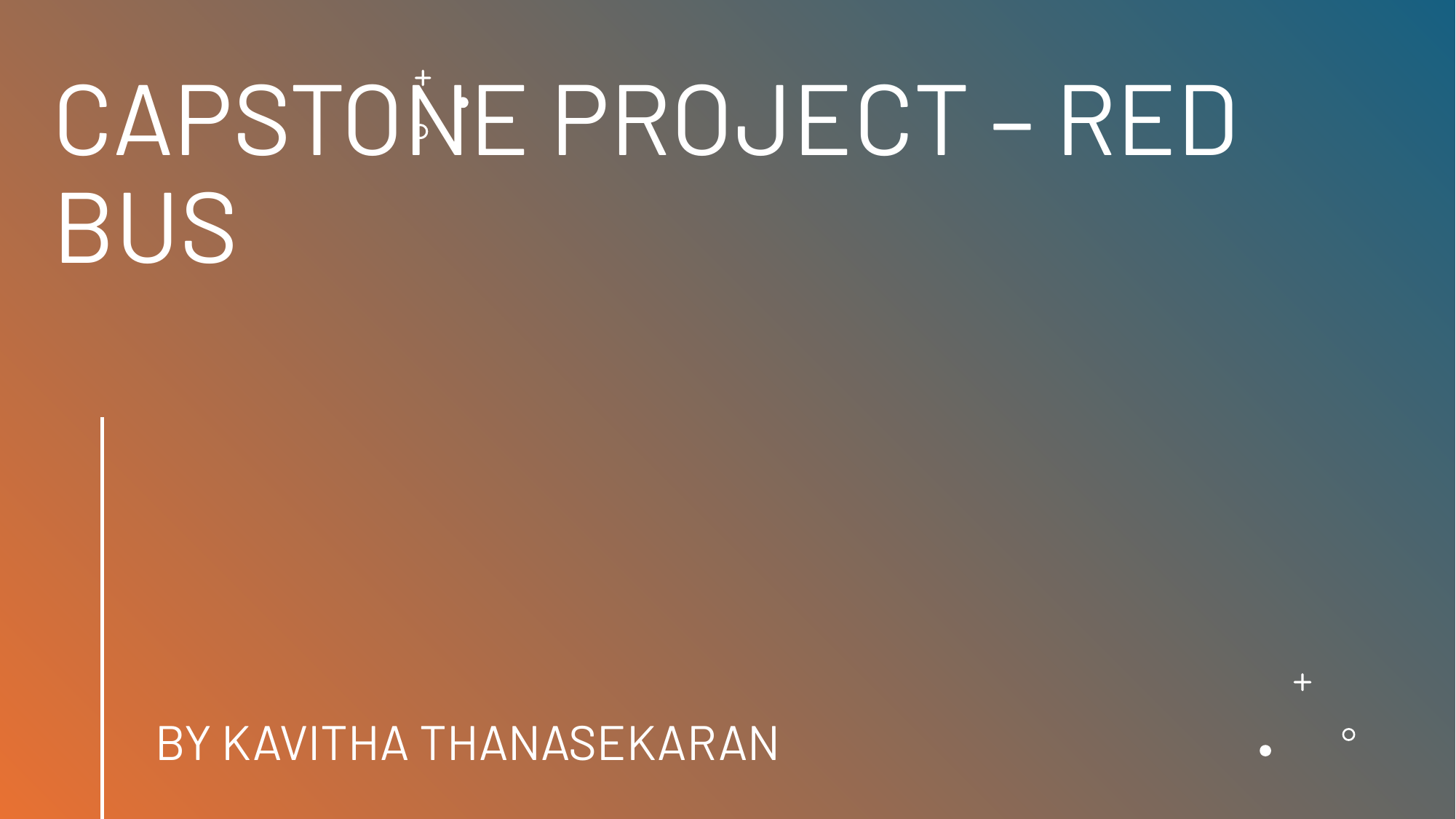

# CAPSTONE PROJECT – RED BUS

BY KAVITHA THANASEKARAN